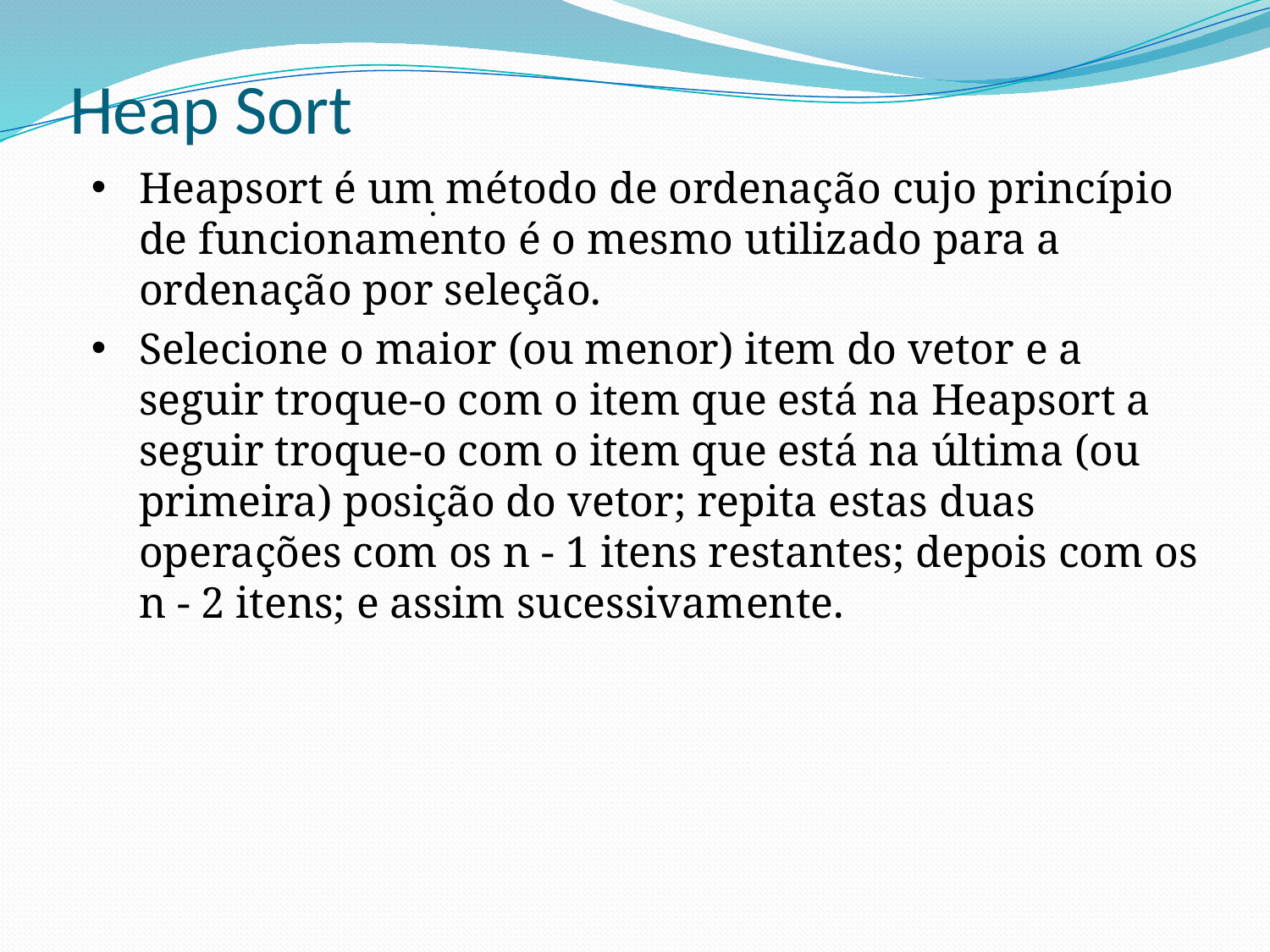

# Heap Sort
Heapsort é um método de ordenação cujo princípio de funcionamento é o mesmo utilizado para a ordenação por seleção.
Selecione o maior (ou menor) item do vetor e a seguir troque-o com o item que está na Heapsort a seguir troque-o com o item que está na última (ou primeira) posição do vetor; repita estas duas operações com os n - 1 itens restantes; depois com os n - 2 itens; e assim sucessivamente.
.